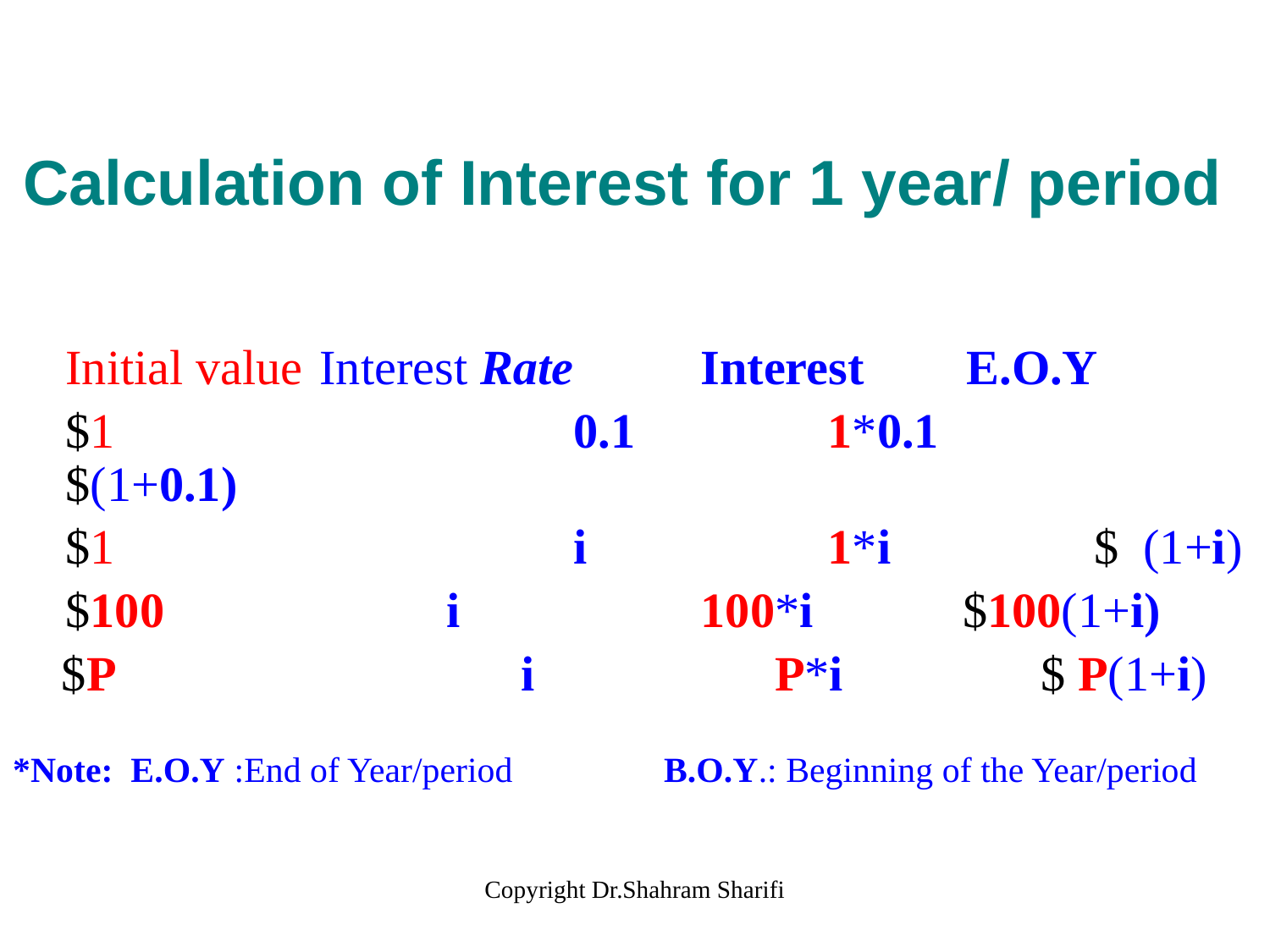

# Calculation of Interest for 1 year/ period

Initial value	Interest Rate		Interest	 E.O.Y
$1				0.1		1*0.1		 $(1+0.1)
$1				i		1*i		 $  (1+i)
$100			i		100*i	           $100(1+i)
    $P		                    	i		P*i		 $ P(1+i)

*Note:  E.O.Y :End of Year/period                 B.O.Y.: Beginning of the Year/period
Copyright Dr.Shahram Sharifi